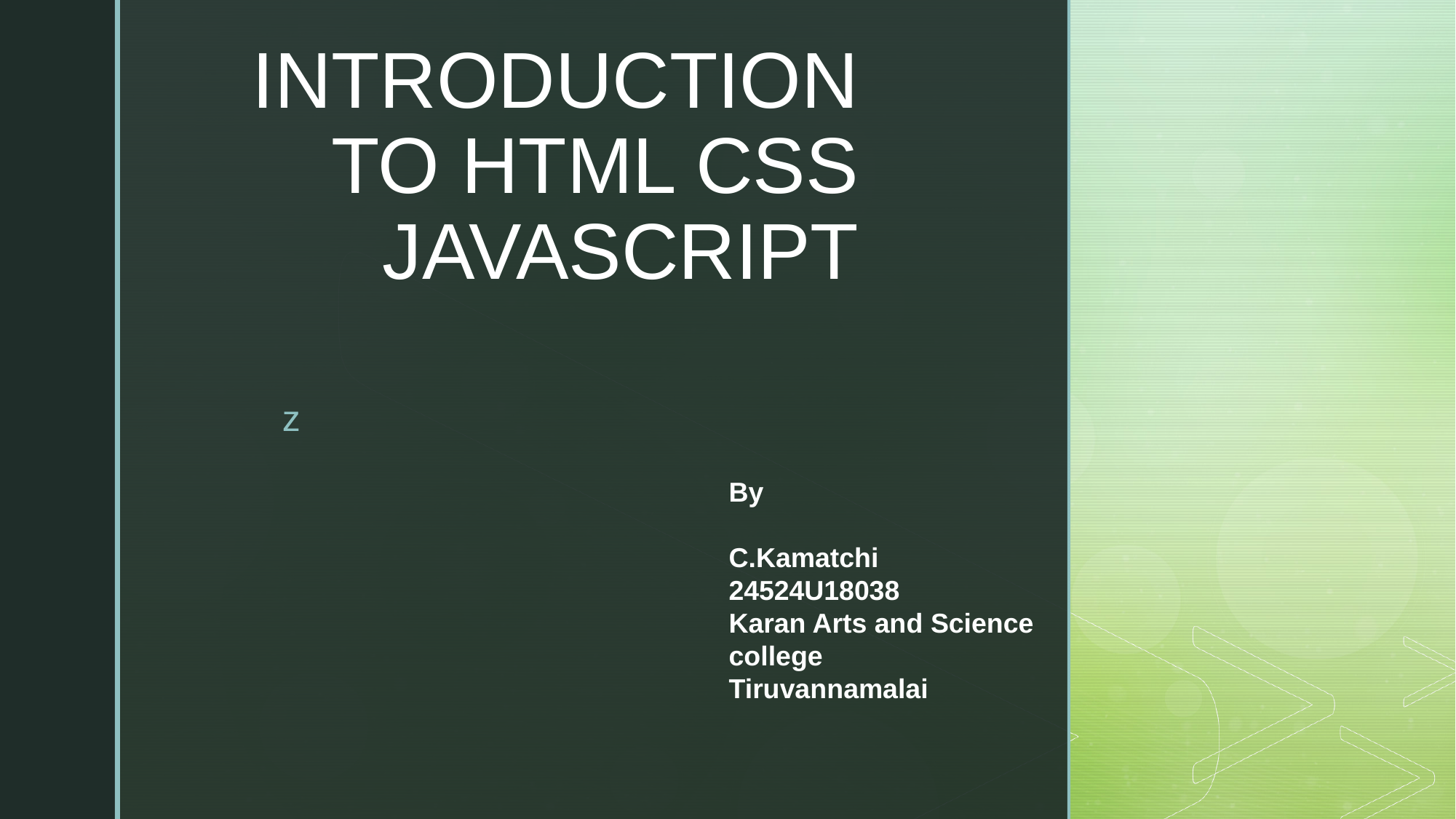

# INTRODUCTION TO HTML CSS JAVASCRIPT
By

C.Kamatchi
24524U18038
Karan Arts and Science college
Tiruvannamalai